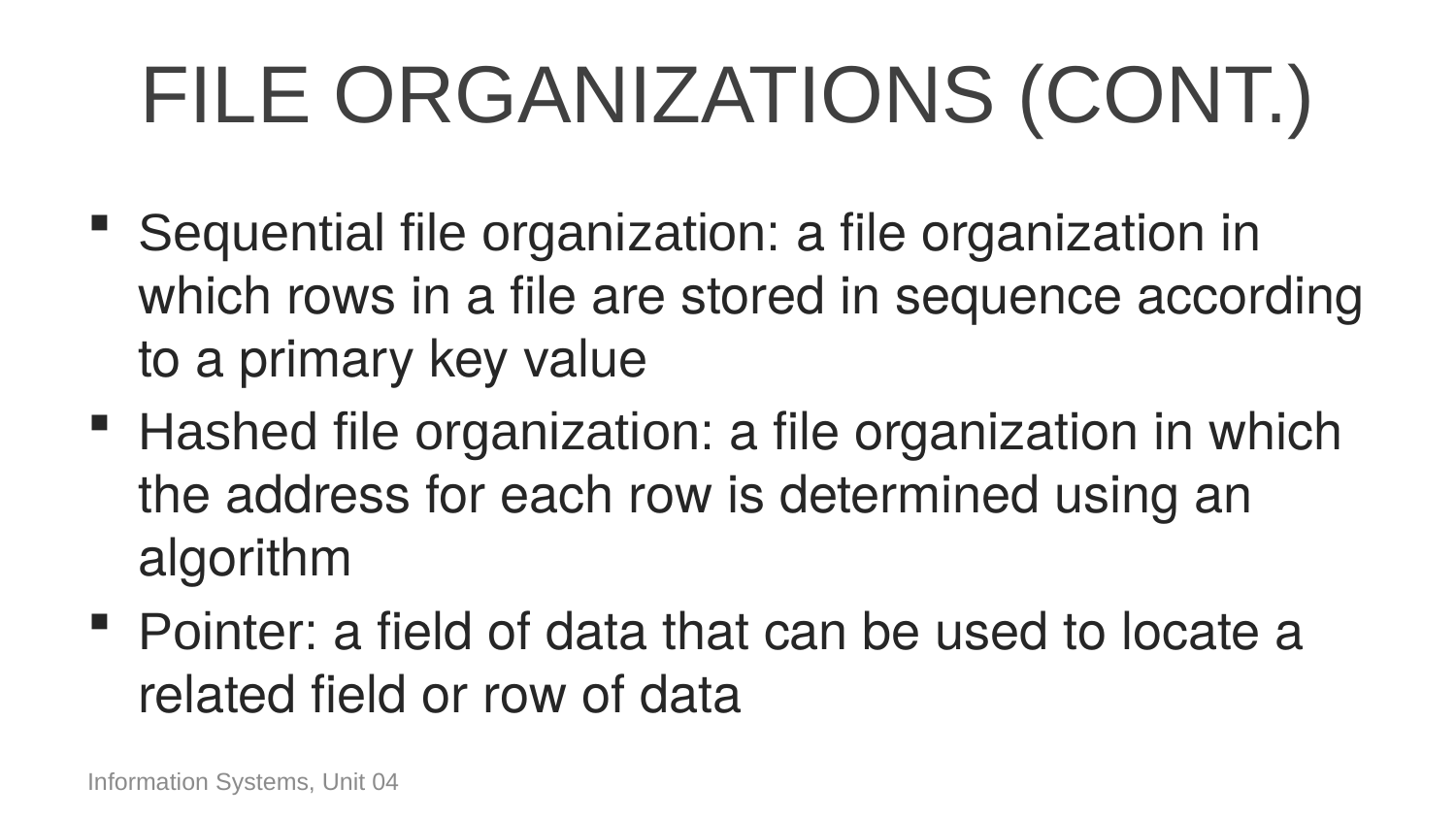

# File Organizations (Cont.)
Sequential file organization: a file organization in which rows in a file are stored in sequence according to a primary key value
Hashed file organization: a file organization in which the address for each row is determined using an algorithm
Pointer: a field of data that can be used to locate a related field or row of data
Information Systems, Unit 04
109